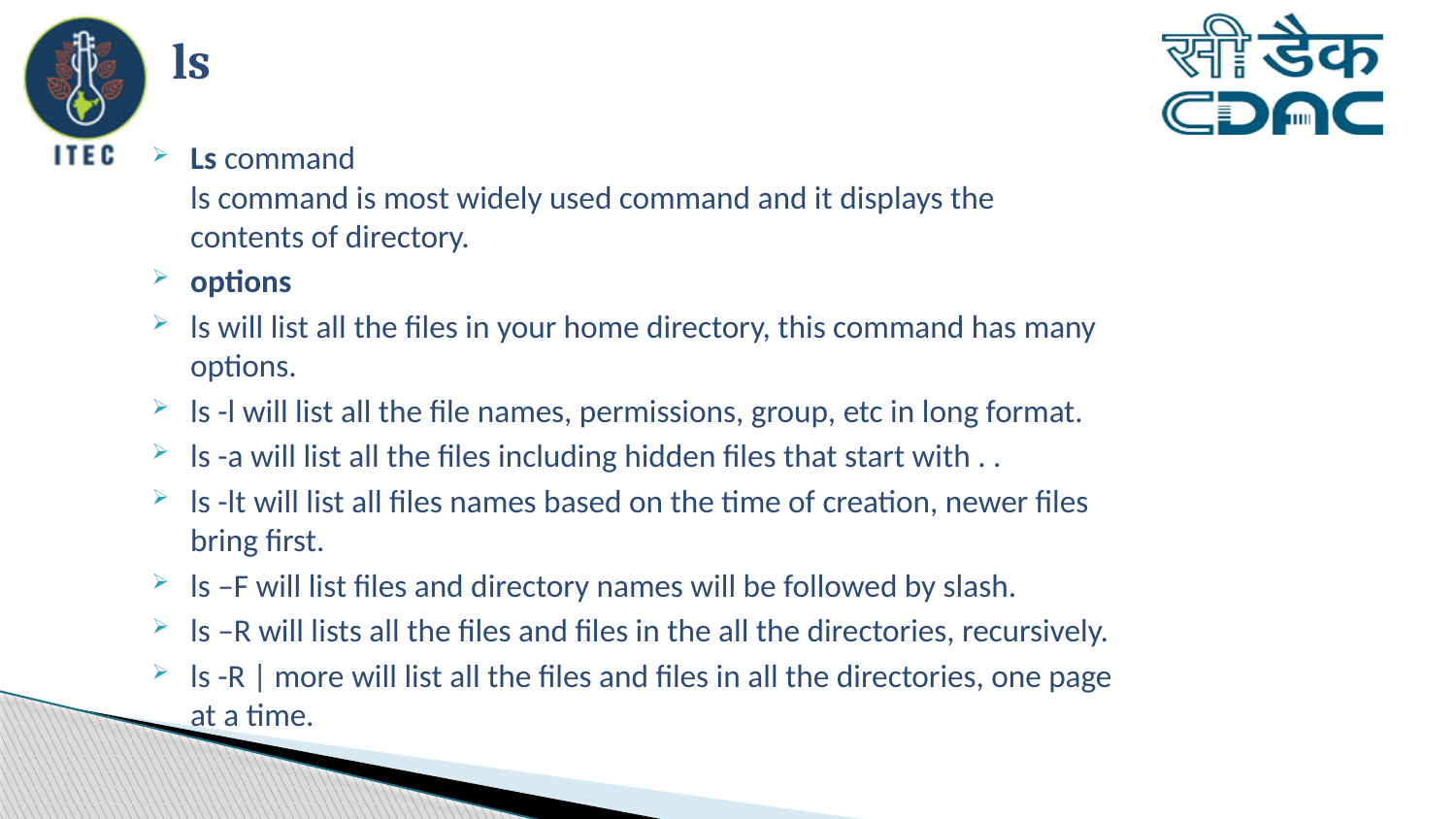

# ls
Ls command 
ls command is most widely used command and it displays the contents of directory.
options
ls will list all the files in your home directory, this command has many options.
ls -l will list all the file names, permissions, group, etc in long format.
ls -a will list all the files including hidden files that start with . .
ls -lt will list all files names based on the time of creation, newer files bring first.
ls –F will list files and directory names will be followed by slash.
ls –R will lists all the files and files in the all the directories, recursively.
ls -R | more will list all the files and files in all the directories, one page at a time.